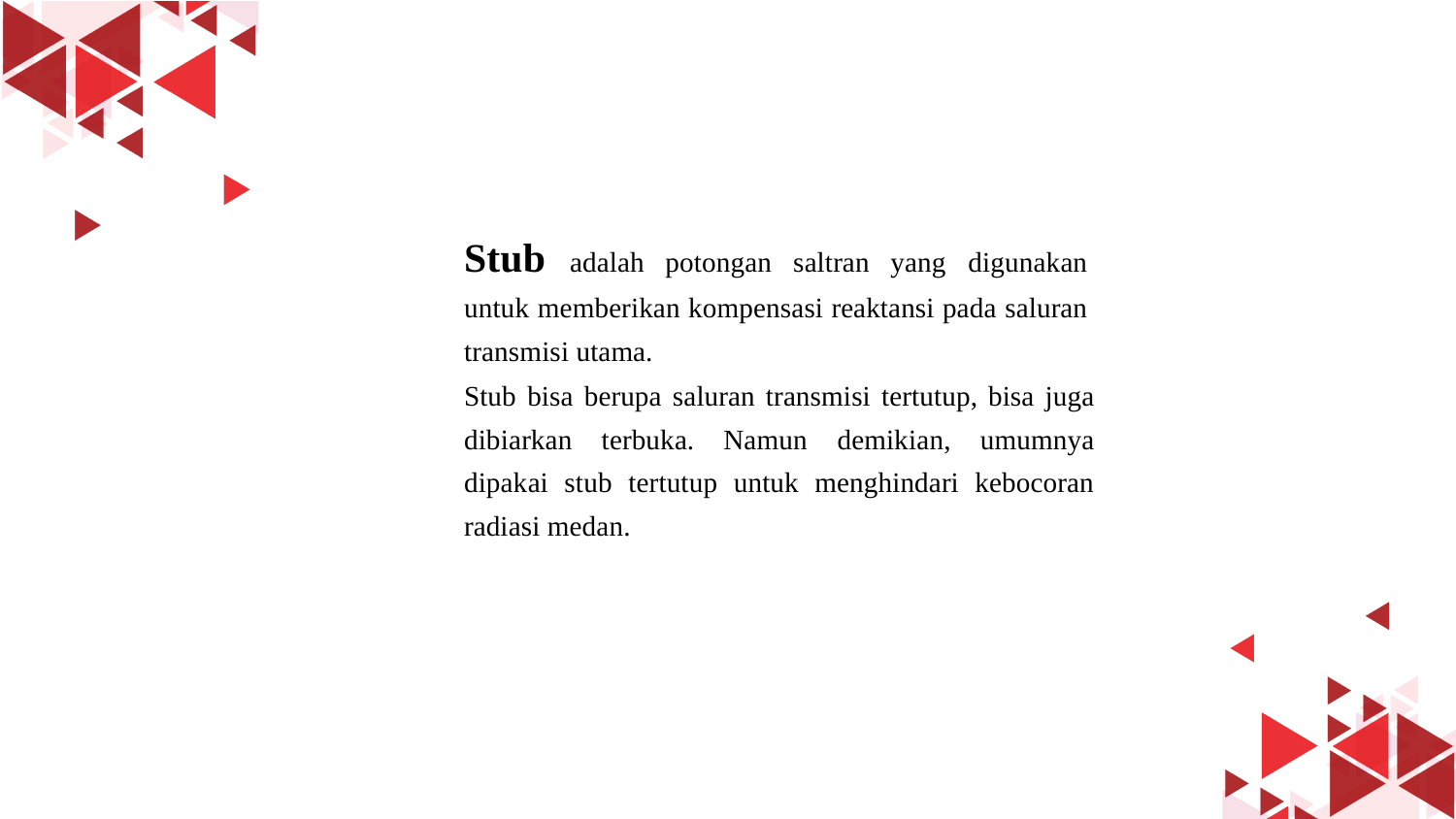

Stub adalah potongan saltran yang digunakan untuk memberikan kompensasi reaktansi pada saluran transmisi utama.
Stub bisa berupa saluran transmisi tertutup, bisa juga dibiarkan terbuka. Namun demikian, umumnya dipakai stub tertutup untuk menghindari kebocoran radiasi medan.